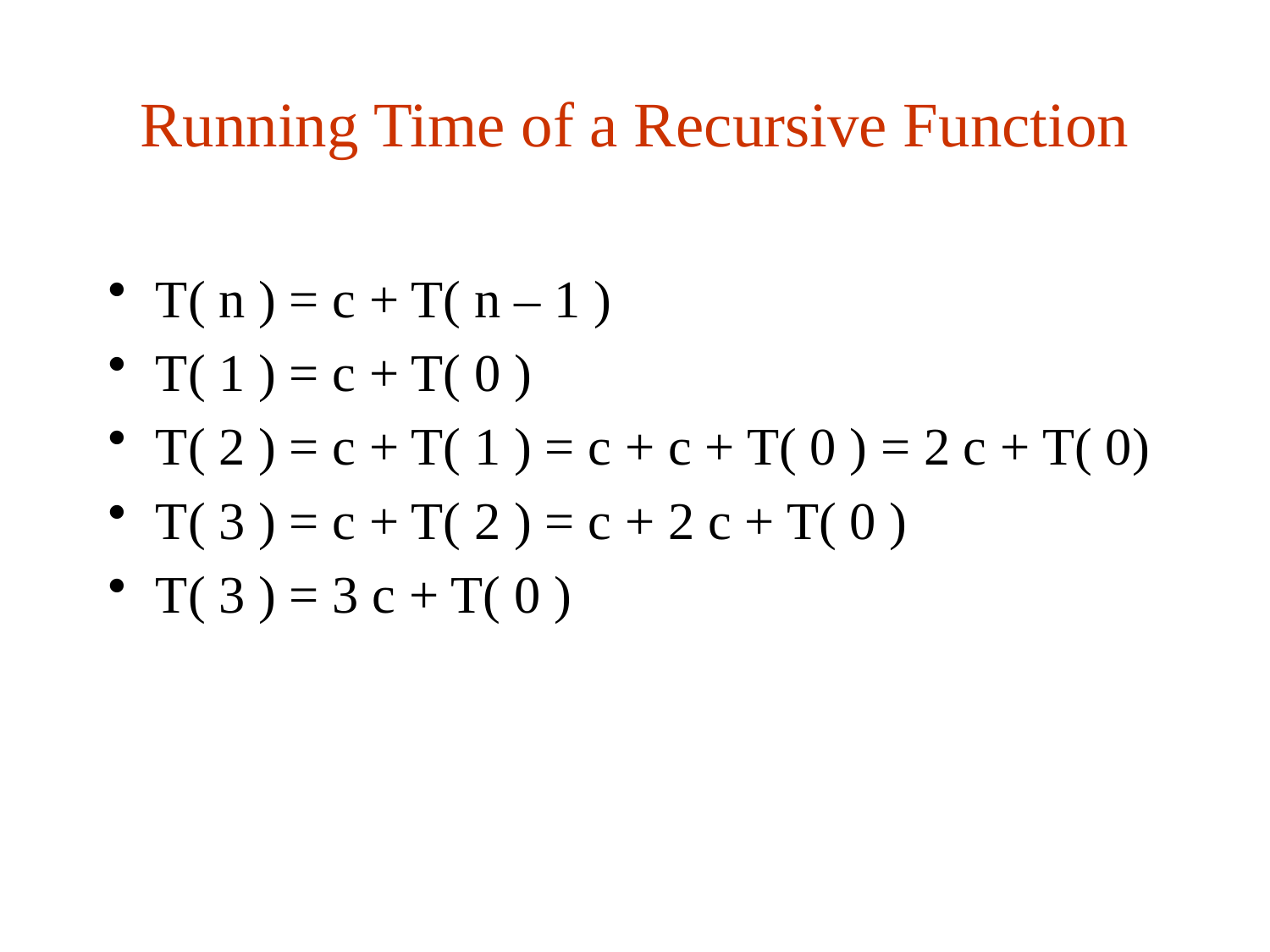

# Running Time of a Recursive Function

T( n ) = c + T( n – 1 )
T( 1 ) = c + T( 0 )
T( 2 ) = c + T( 1 ) = c + c + T( 0 ) = 2 c + T( 0)
T( 3 ) = c + T( 2 ) = c + 2 c + T( 0 )
T( 3 ) = 3 c + T( 0 )